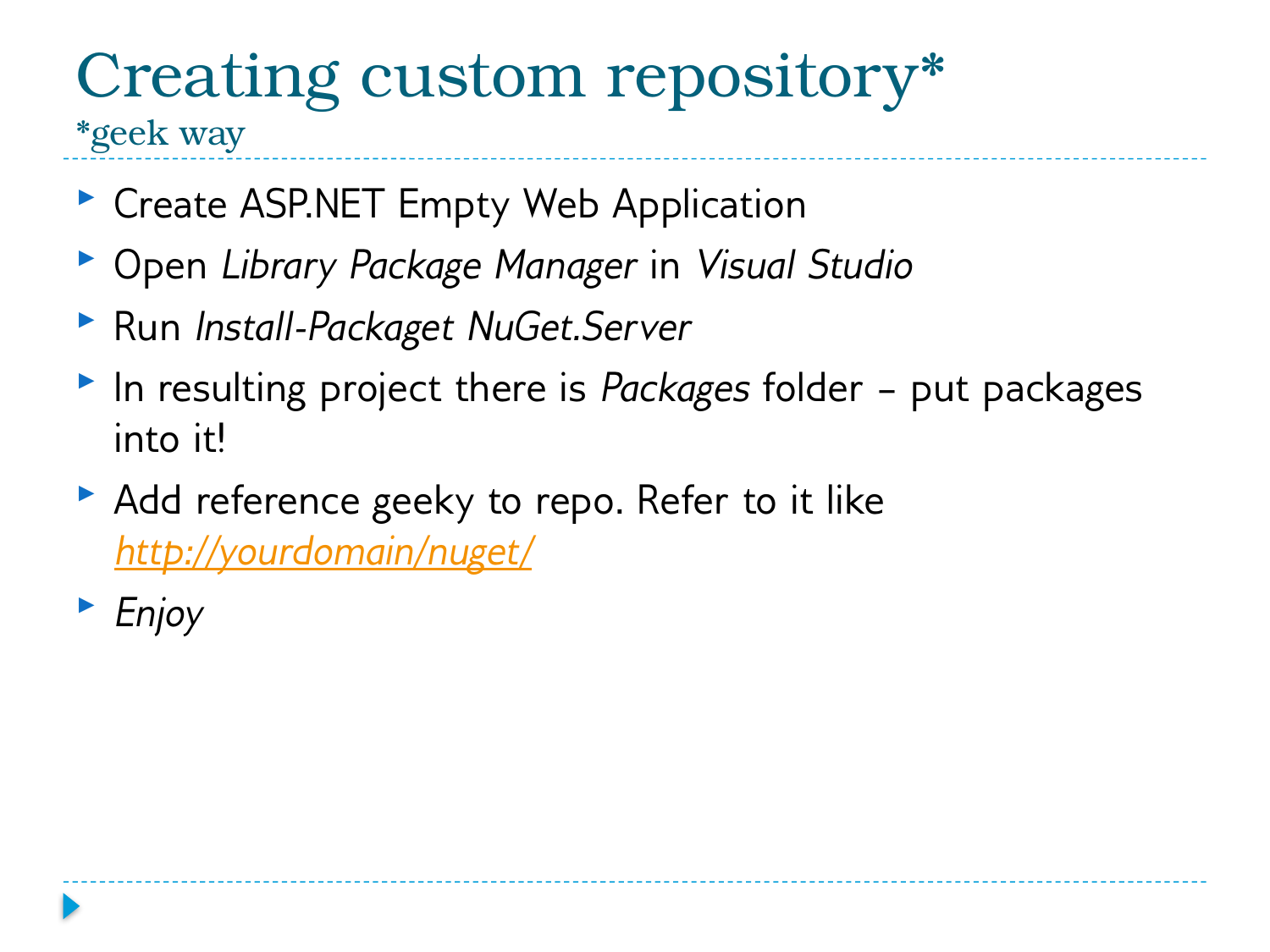

# Creating custom repository* *geek way
Create ASP.NET Empty Web Application
Open Library Package Manager in Visual Studio
Run Install-Packaget NuGet.Server
In resulting project there is Packages folder – put packages into it!
Add reference geeky to repo. Refer to it like http://yourdomain/nuget/
Enjoy